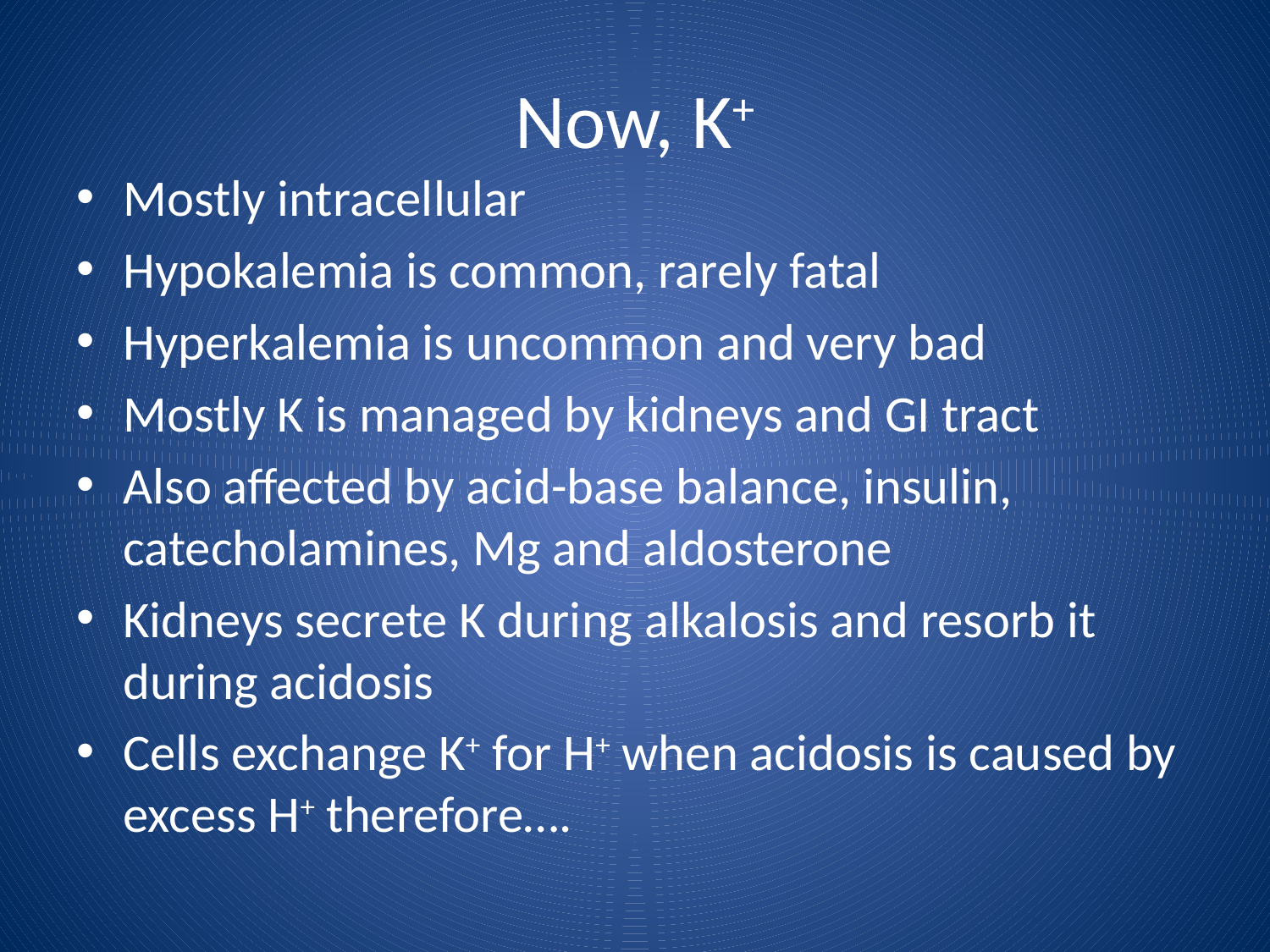

# Now, K+
Mostly intracellular
Hypokalemia is common, rarely fatal
Hyperkalemia is uncommon and very bad
Mostly K is managed by kidneys and GI tract
Also affected by acid-base balance, insulin, catecholamines, Mg and aldosterone
Kidneys secrete K during alkalosis and resorb it during acidosis
Cells exchange K+ for H+ when acidosis is caused by excess H+ therefore….